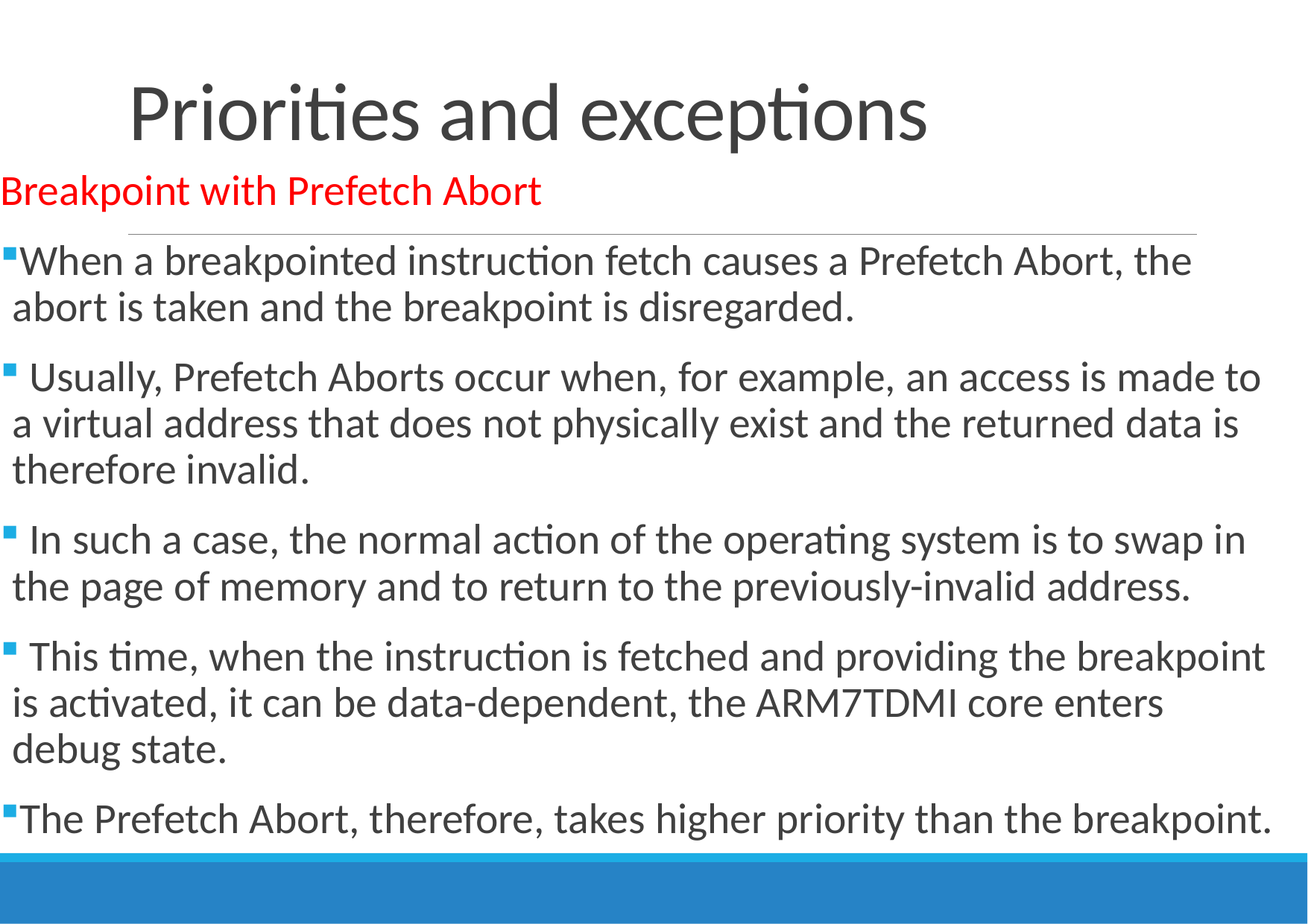

# Priorities and exceptions
Breakpoint with Prefetch Abort
When a breakpointed instruction fetch causes a Prefetch Abort, the abort is taken and the breakpoint is disregarded.
 Usually, Prefetch Aborts occur when, for example, an access is made to a virtual address that does not physically exist and the returned data is therefore invalid.
 In such a case, the normal action of the operating system is to swap in the page of memory and to return to the previously-invalid address.
 This time, when the instruction is fetched and providing the breakpoint is activated, it can be data-dependent, the ARM7TDMI core enters debug state.
The Prefetch Abort, therefore, takes higher priority than the breakpoint.